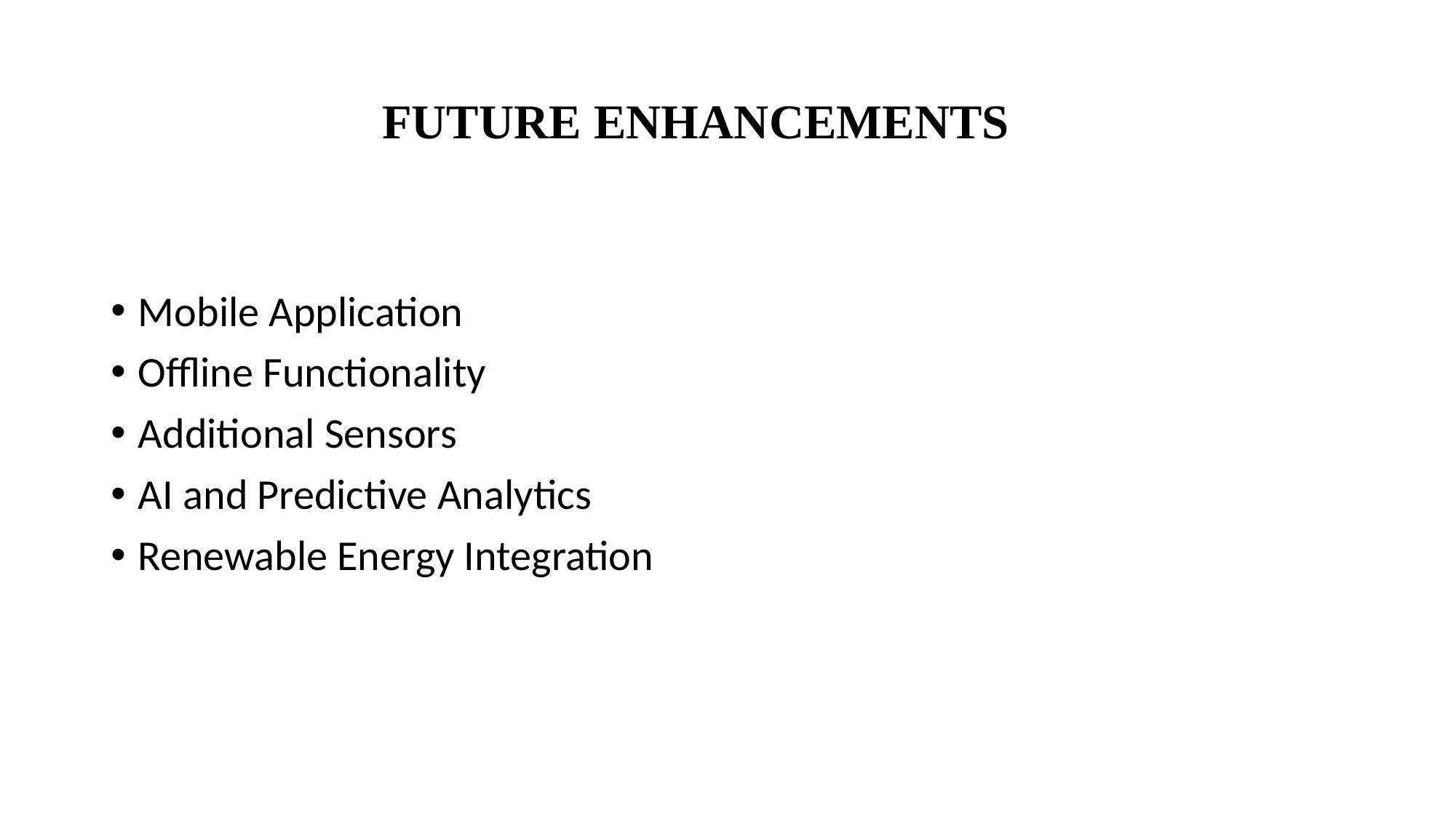

# FUTURE ENHANCEMENTS

Mobile Application
Offline Functionality
Additional Sensors
AI and Predictive Analytics
Renewable Energy Integration